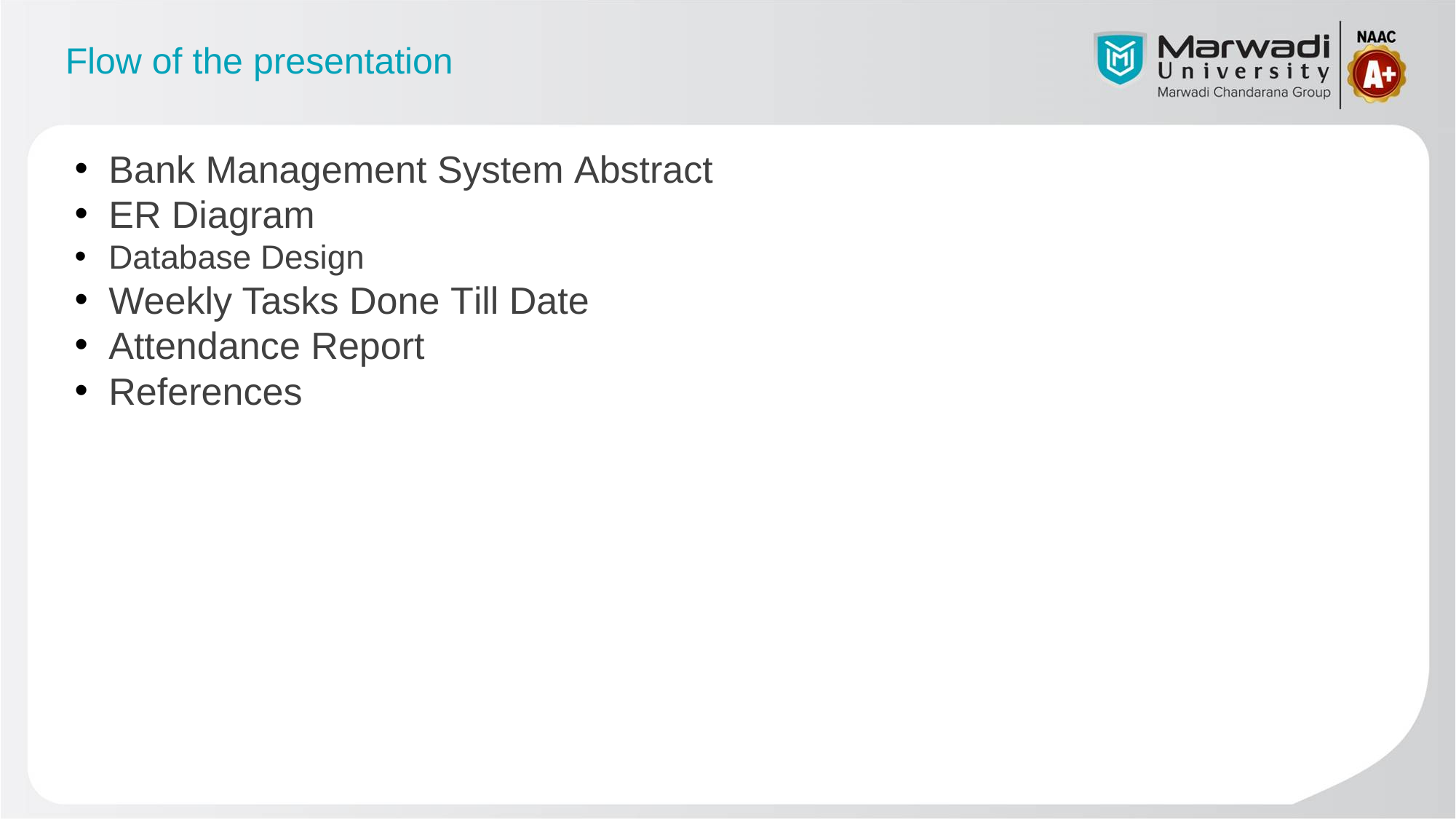

# Flow of the presentation

Bank Management System Abstract
ER Diagram
Database Design
Weekly Tasks Done Till Date
Attendance Report
References